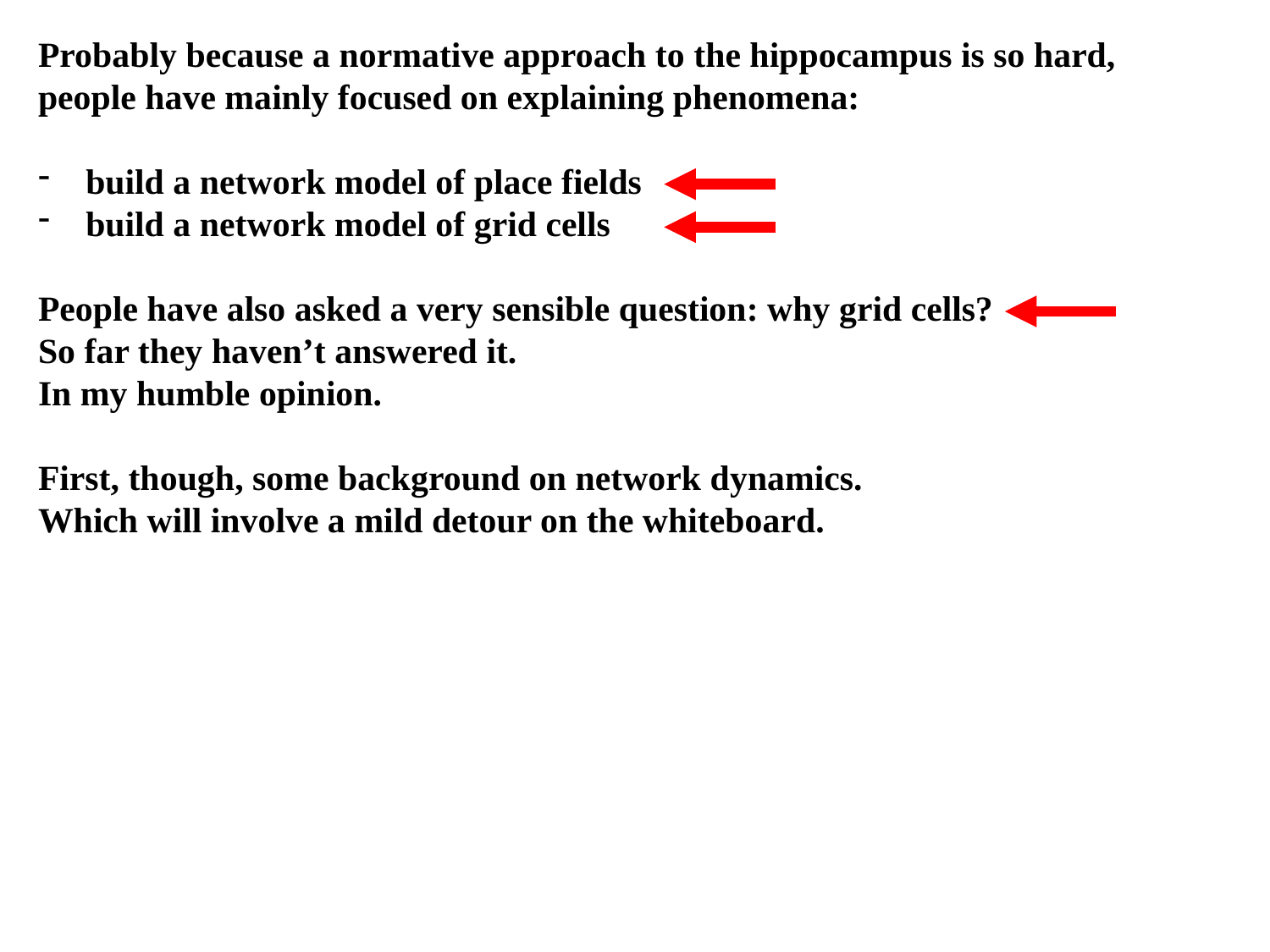

Probably because a normative approach to the hippocampus is so hard, people have mainly focused on explaining phenomena:

build a network model of place fields
build a network model of grid cells

People have also asked a very sensible question: why grid cells?
So far they haven’t answered it.
In my humble opinion.

First, though, some background on network dynamics.
Which will involve a mild detour on the whiteboard.